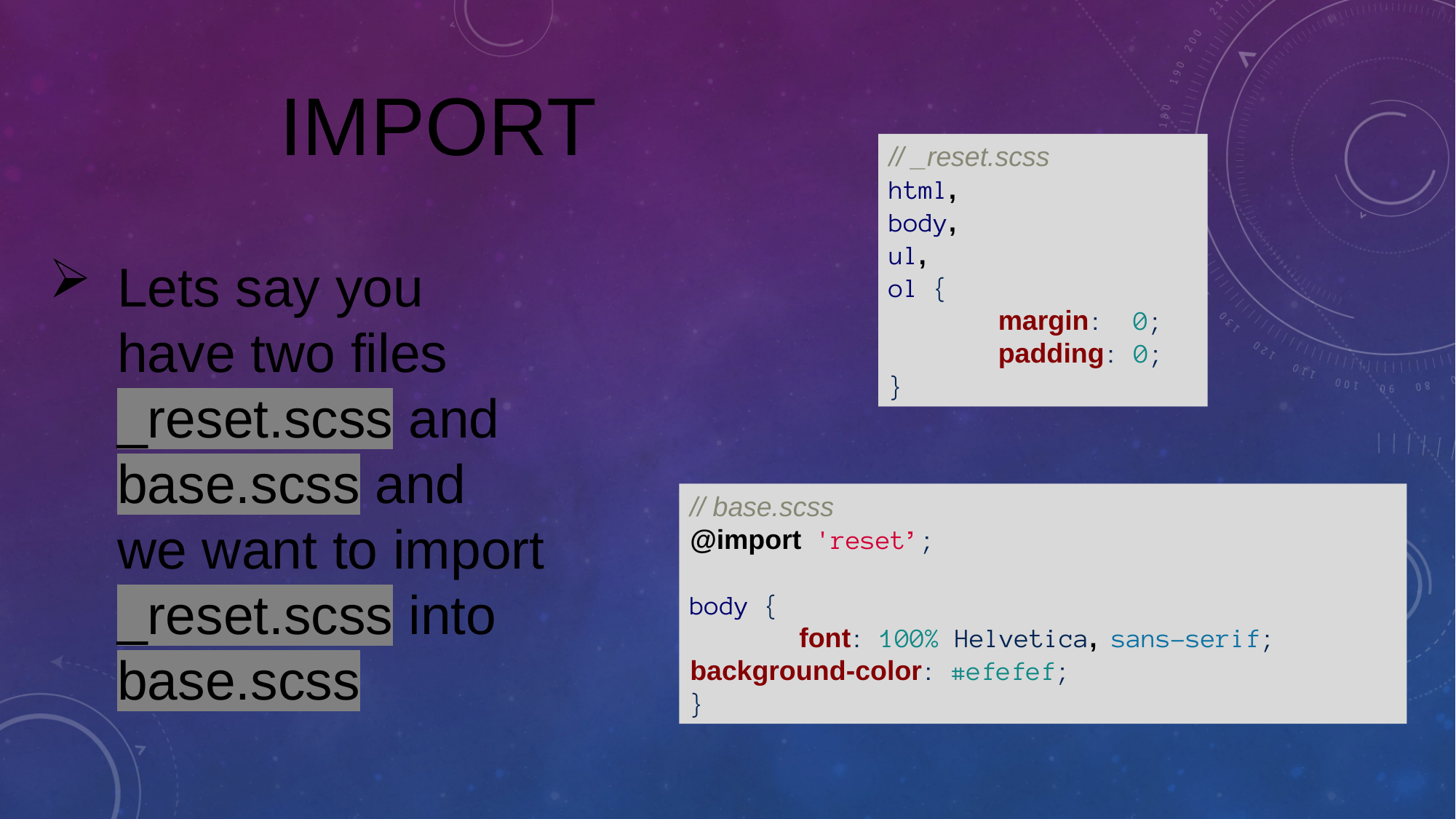

# IMPOrt
// _reset.scss
html,
body,
ul,
ol {
	margin:  0;
	padding: 0;
}
Lets say you have two files _reset.scss and base.scss and we want to import _reset.scss into base.scss
// base.scss
@import 'reset’;

body {
 	font: 100% Helvetica, sans-serif;  	background-color: #efefef;
}